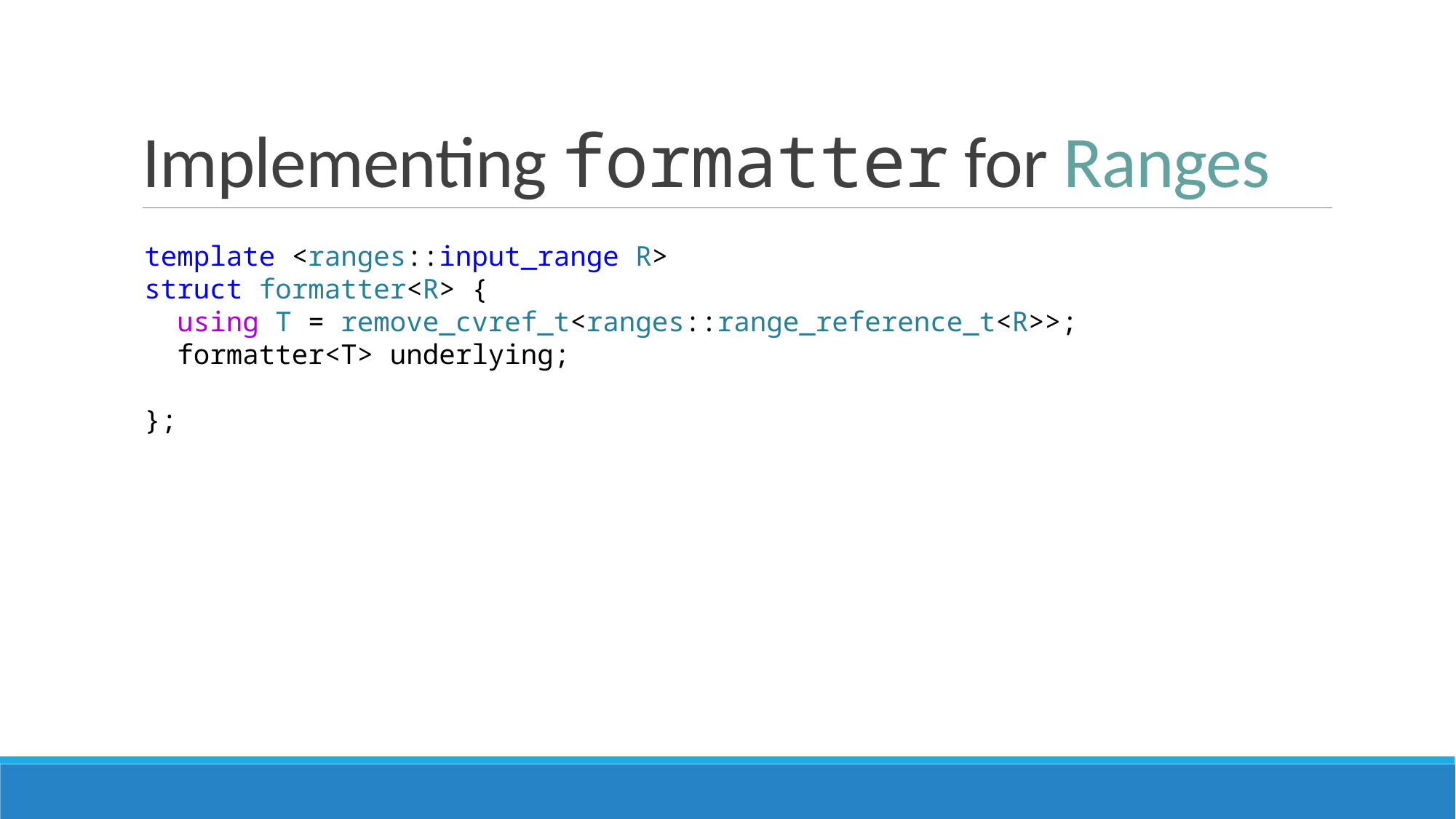

# Implementing formatter for Ranges
template <ranges::input_range R>
struct formatter<R> {
  using T = remove_cvref_t<ranges::range_reference_t<R>>;
  formatter<T> underlying;
};